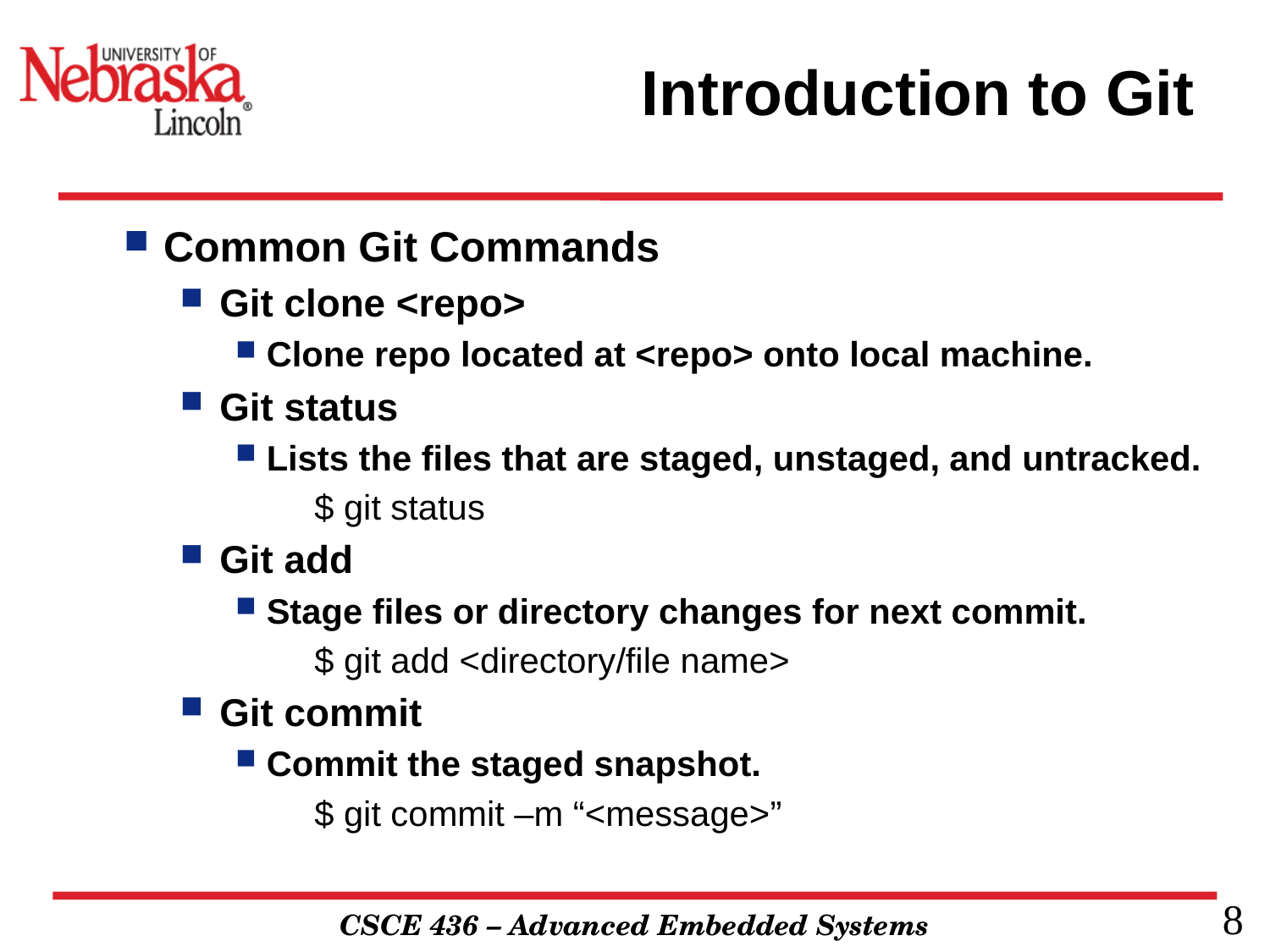

# Introduction to Git
Common Git Commands
Git clone <repo>
Clone repo located at <repo> onto local machine.
Git status
Lists the files that are staged, unstaged, and untracked.
$ git status
Git add
Stage files or directory changes for next commit.
$ git add <directory/file name>
Git commit
Commit the staged snapshot.
$ git commit –m “<message>”
8